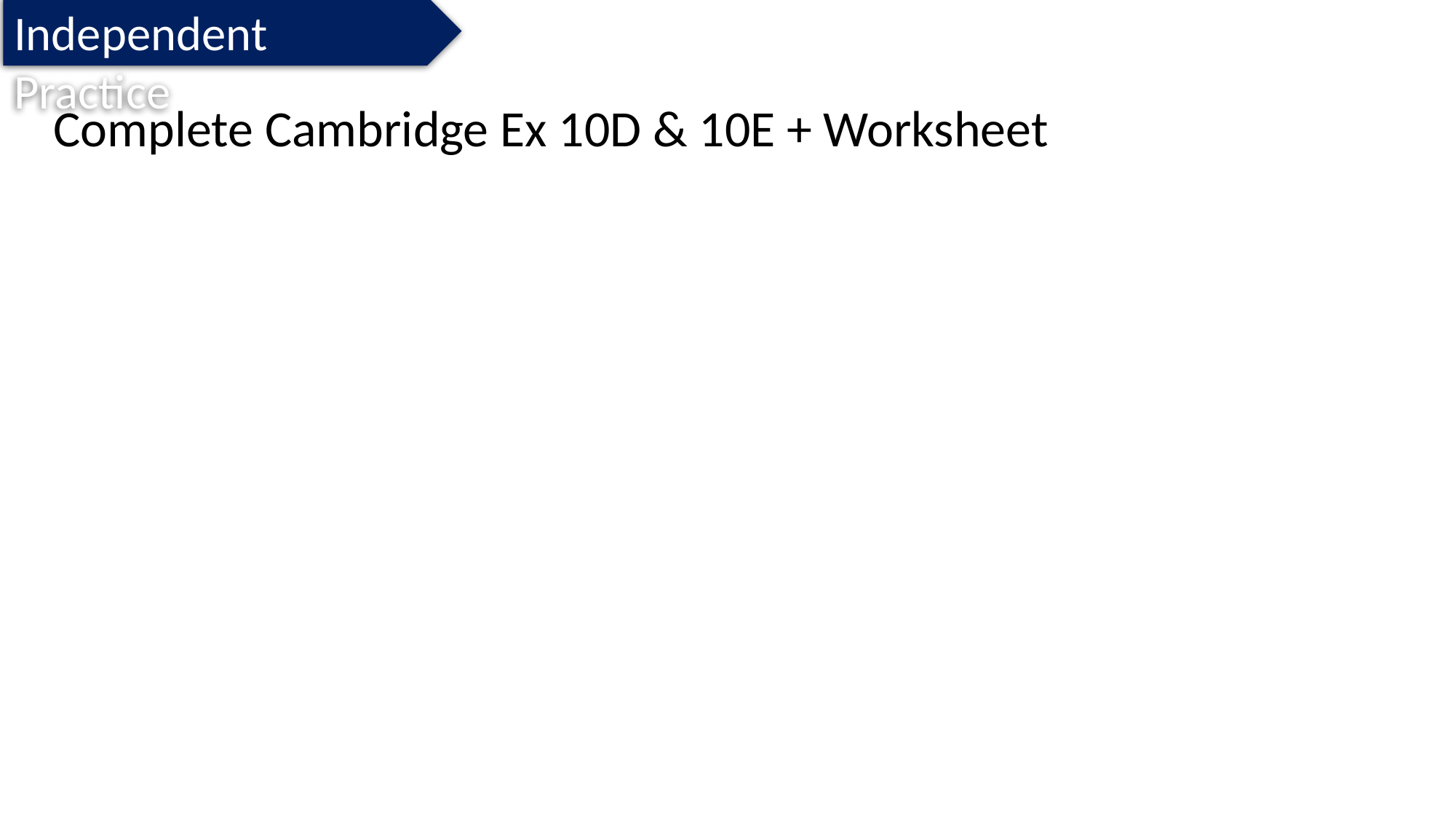

Independent Practice
Complete Cambridge Ex 10D & 10E + Worksheet